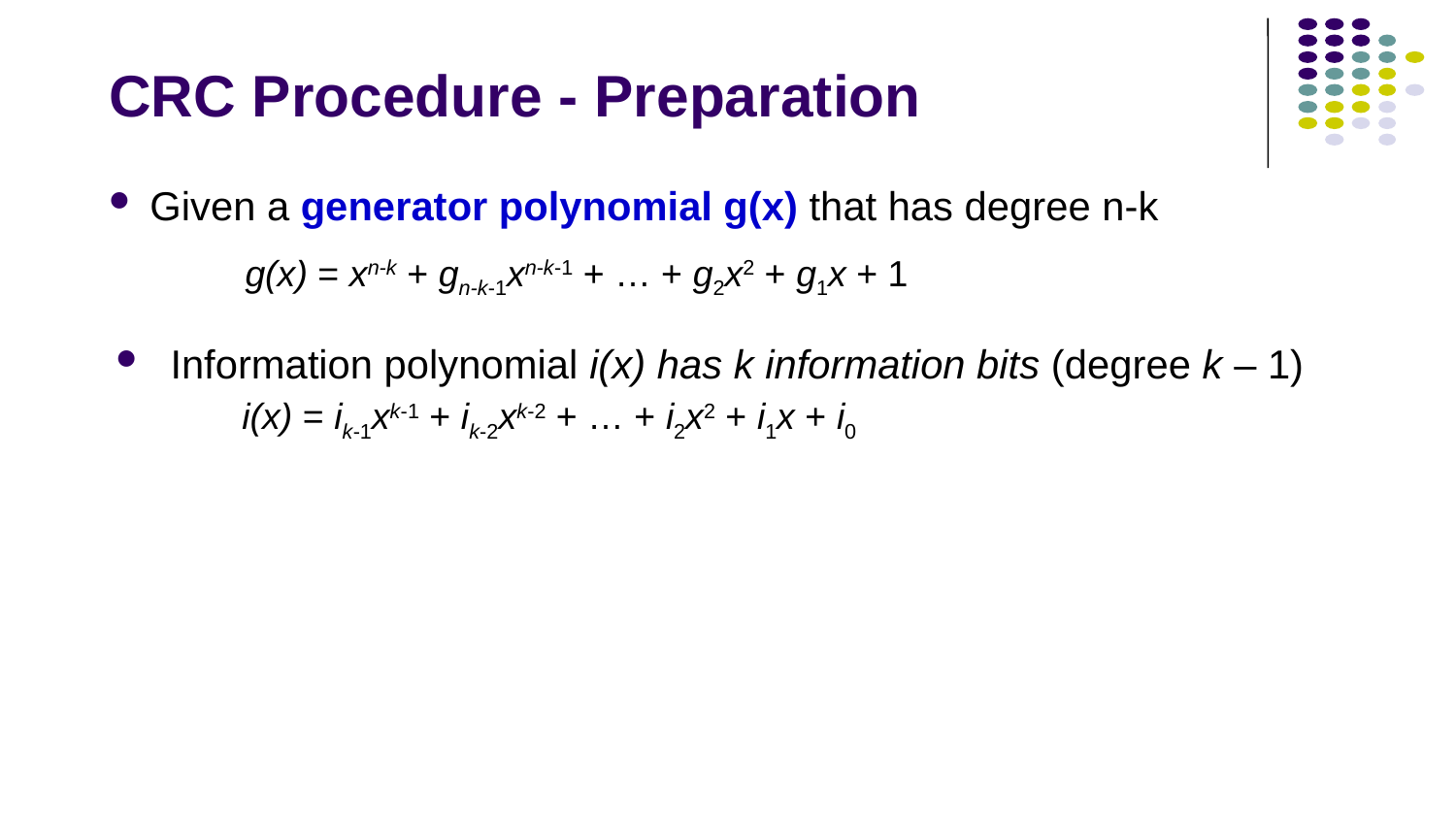

# CRC Procedure - Preparation
Given a generator polynomial g(x) that has degree n-k
g(x) = xn-k + gn-k-1xn-k-1 + … + g2x2 + g1x + 1
Information polynomial i(x) has k information bits (degree k – 1)
i(x) = ik-1xk-1 + ik-2xk-2 + … + i2x2 + i1x + i0